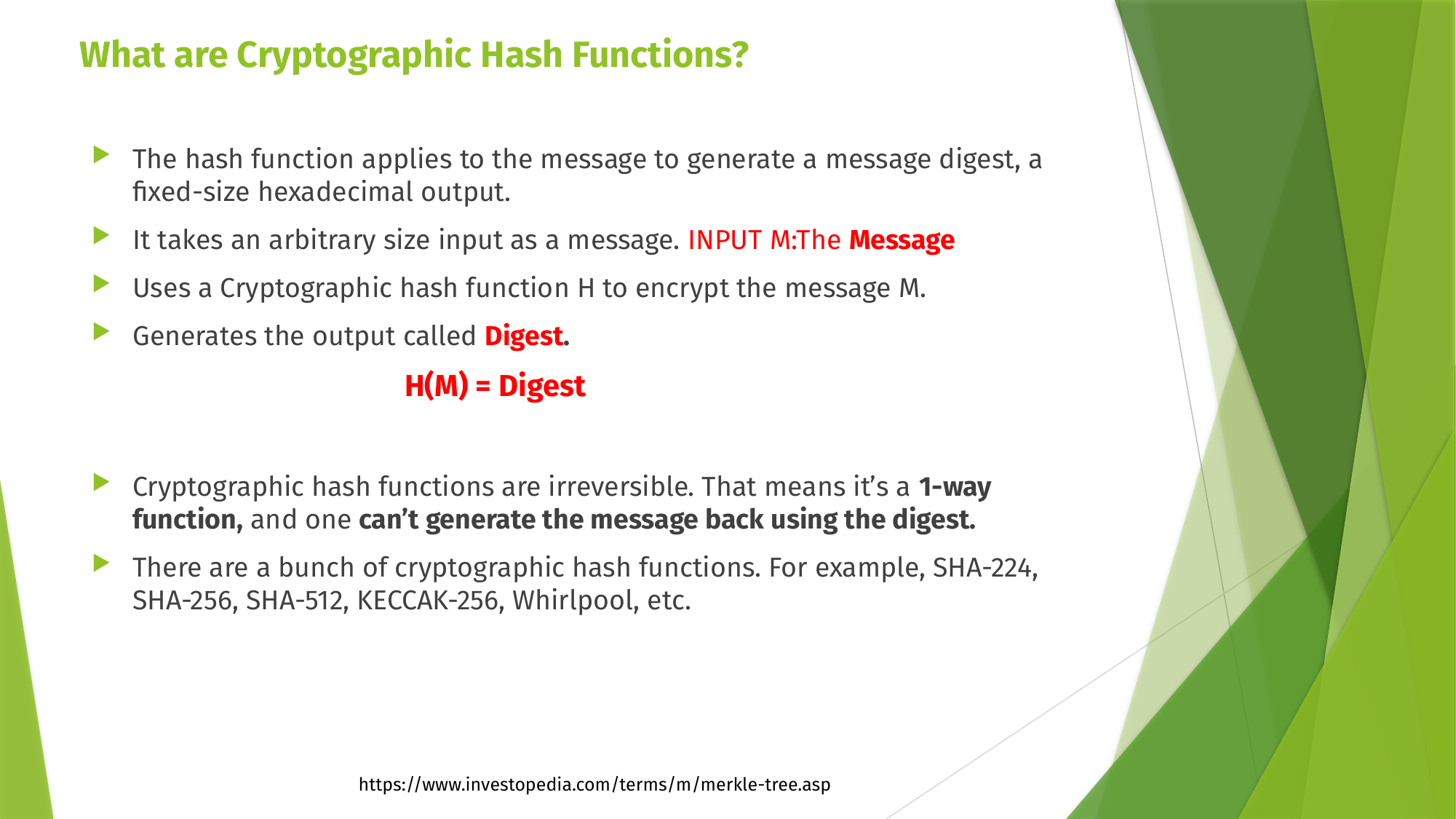

# What are Cryptographic Hash Functions?
The hash function applies to the message to generate a message digest, a fixed-size hexadecimal output.
It takes an arbitrary size input as a message. INPUT M:The Message
Uses a Cryptographic hash function H to encrypt the message M.
Generates the output called Digest.
             H(M) = Digest

Cryptographic hash functions are irreversible. That means it’s a 1-way function, and one can’t generate the message back using the digest.
There are a bunch of cryptographic hash functions. For example, SHA-224, SHA-256, SHA-512, KECCAK-256, Whirlpool, etc.

https://www.investopedia.com/terms/m/merkle-tree.asp